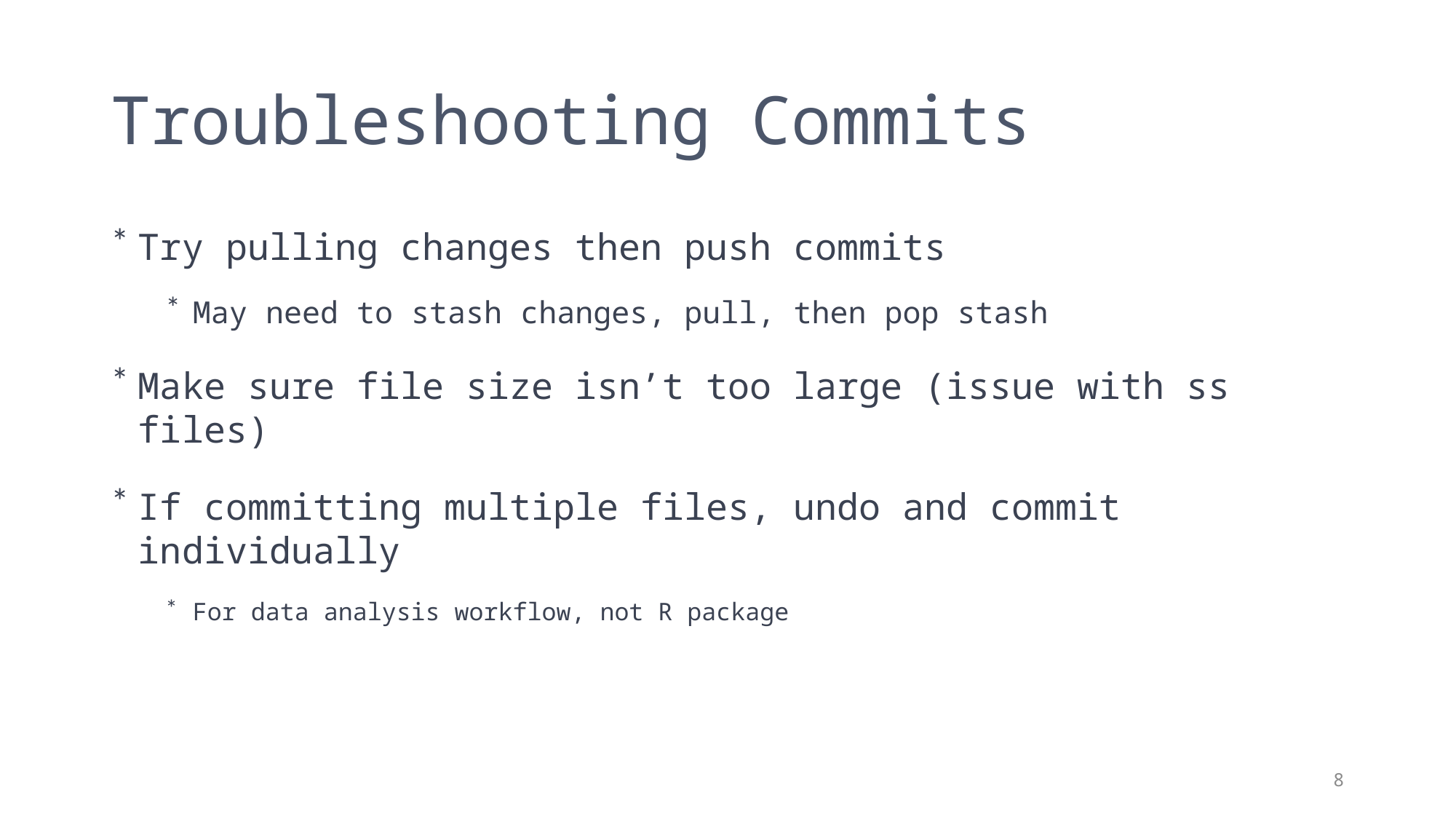

# Troubleshooting Commits
Try pulling changes then push commits
May need to stash changes, pull, then pop stash
Make sure file size isn’t too large (issue with ss files)
If committing multiple files, undo and commit individually
For data analysis workflow, not R package
8